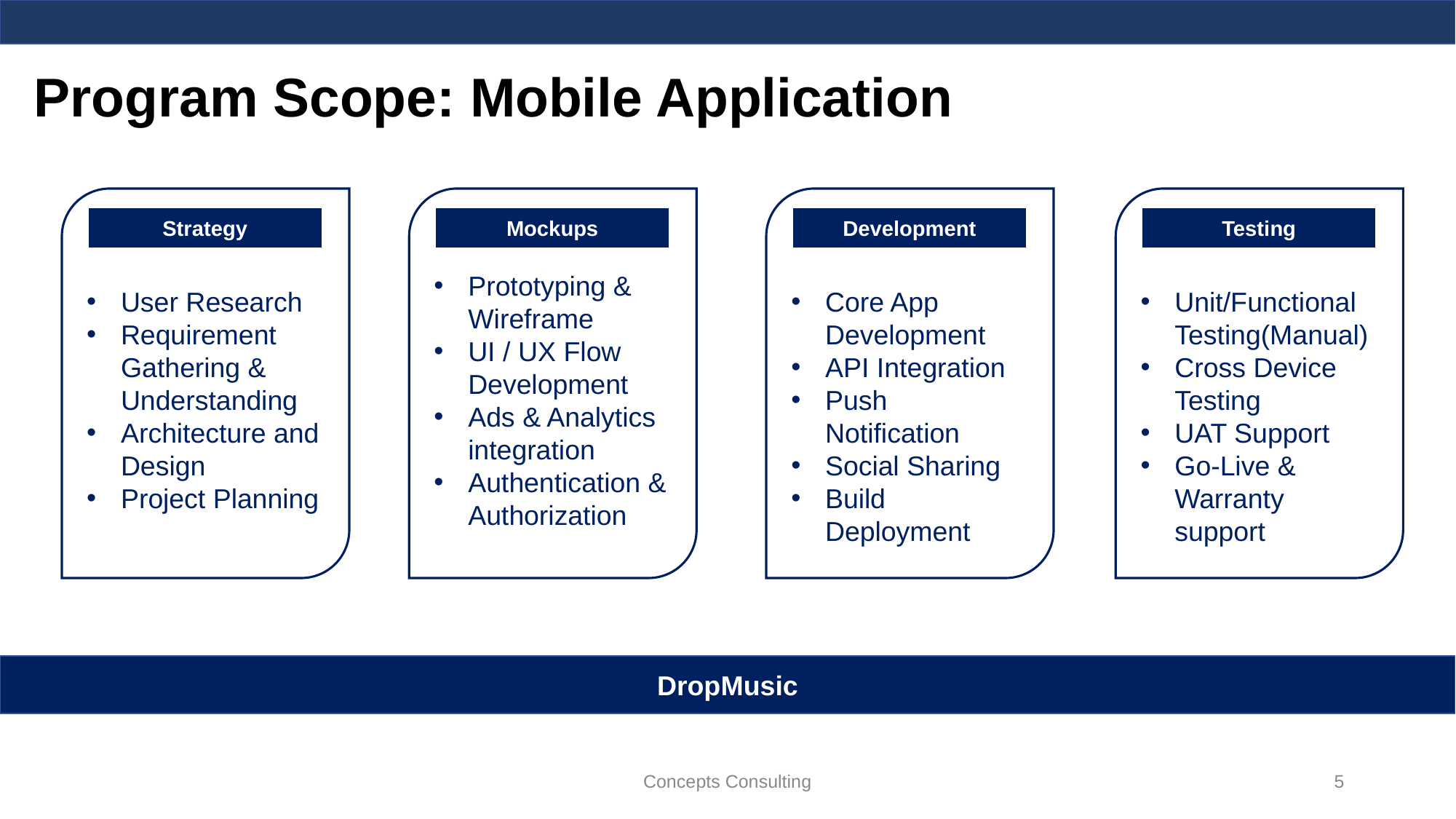

Program Scope: Mobile Application

User Research
Requirement Gathering & Understanding
Architecture and Design
Project Planning

Prototyping & Wireframe
UI / UX Flow Development
Ads & Analytics integration
Authentication & Authorization

Core App Development
API Integration
Push Notification
Social Sharing
Build Deployment

Unit/Functional Testing(Manual)
Cross Device Testing
UAT Support
Go-Live & Warranty support

Strategy
Mockups
Development
Testing
DropMusic
Concepts Consulting
5